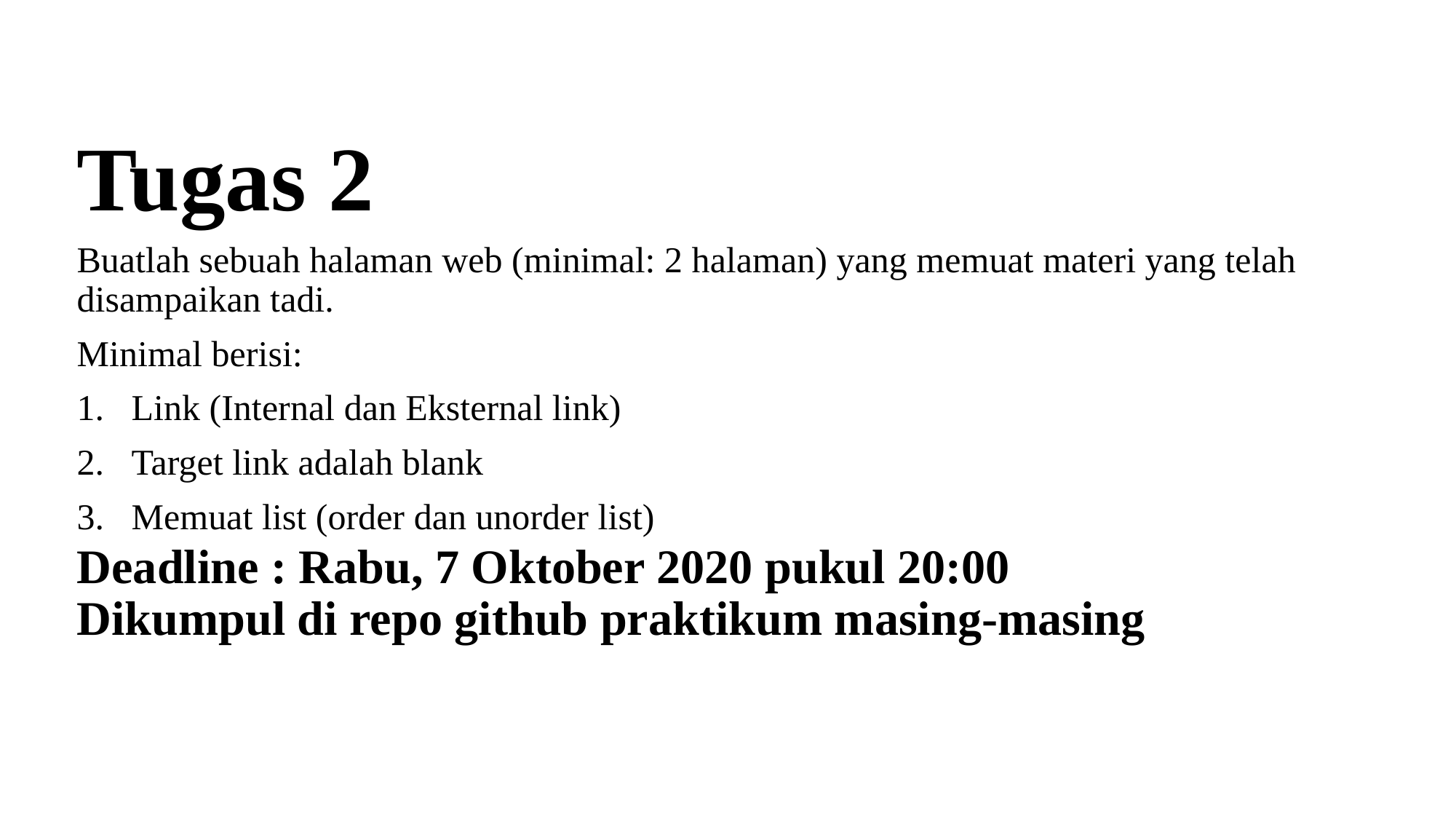

# Tugas 2
Buatlah sebuah halaman web (minimal: 2 halaman) yang memuat materi yang telah disampaikan tadi.
Minimal berisi:
Link (Internal dan Eksternal link)
Target link adalah blank
Memuat list (order dan unorder list)
Deadline : Rabu, 7 Oktober 2020 pukul 20:00
Dikumpul di repo github praktikum masing-masing